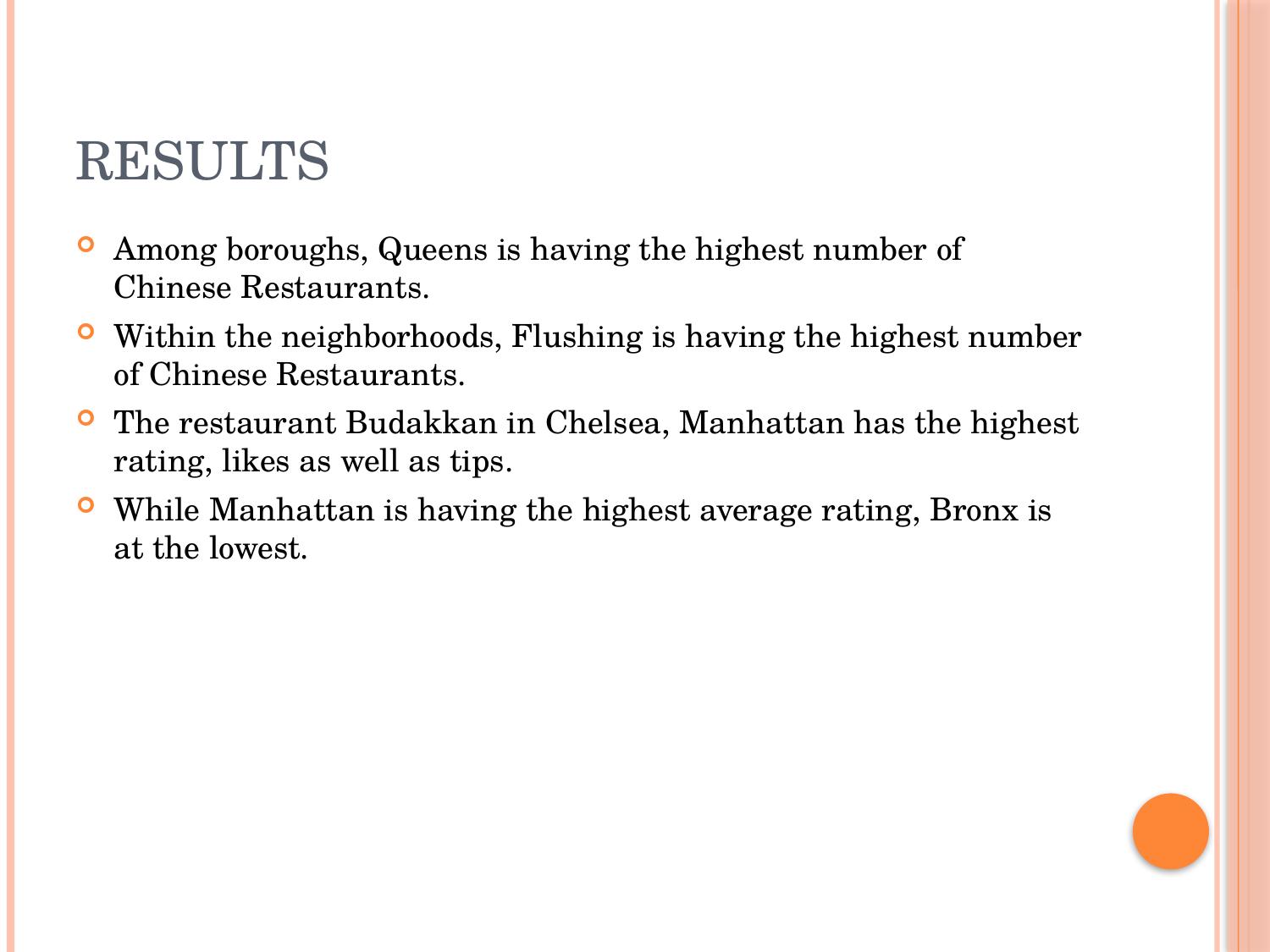

# results
Among boroughs, Queens is having the highest number of Chinese Restaurants.
Within the neighborhoods, Flushing is having the highest number of Chinese Restaurants.
The restaurant Budakkan in Chelsea, Manhattan has the highest rating, likes as well as tips.
While Manhattan is having the highest average rating, Bronx is at the lowest.